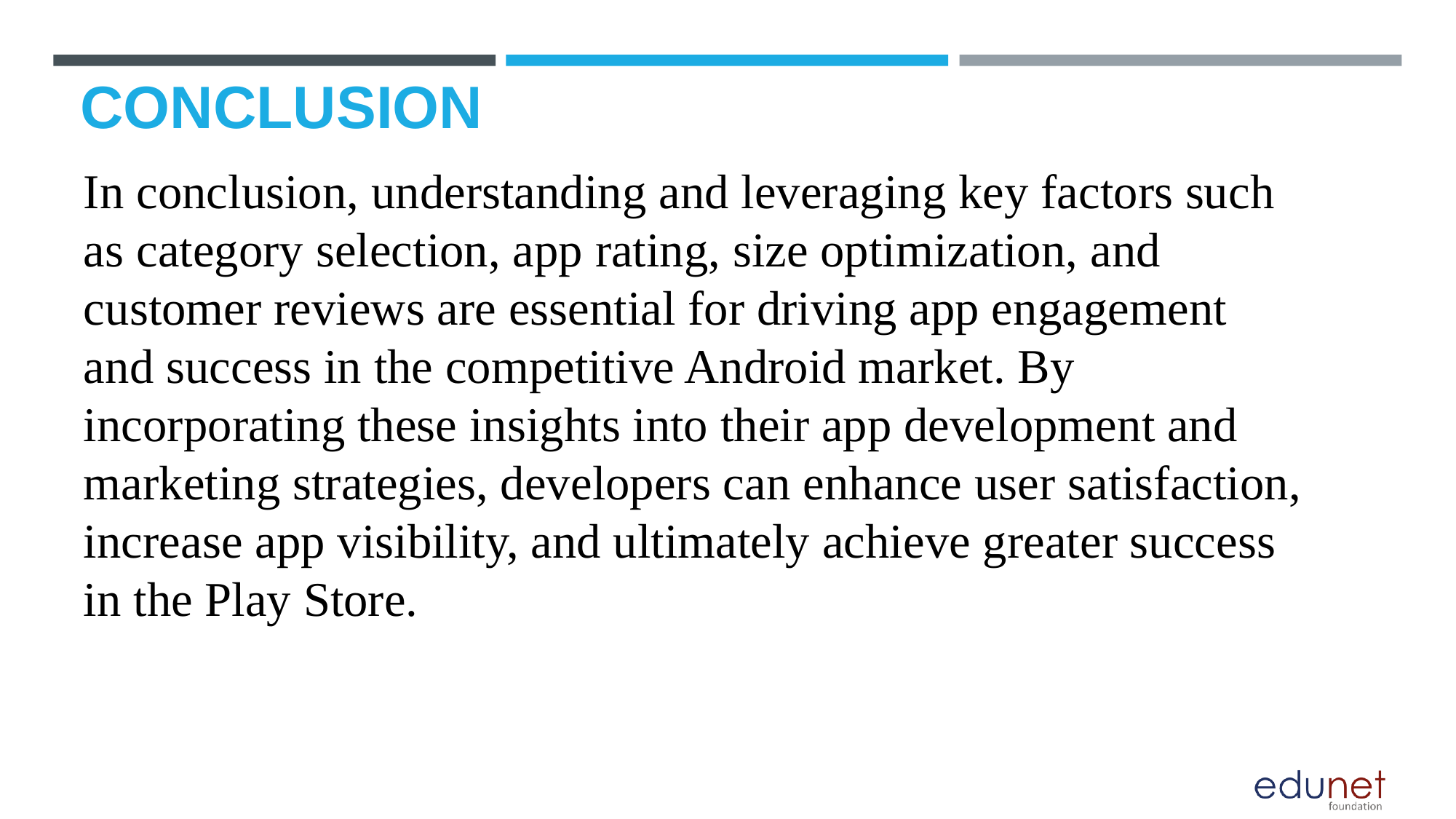

# CONCLUSION
In conclusion, understanding and leveraging key factors such as category selection, app rating, size optimization, and customer reviews are essential for driving app engagement and success in the competitive Android market. By incorporating these insights into their app development and marketing strategies, developers can enhance user satisfaction, increase app visibility, and ultimately achieve greater success in the Play Store.